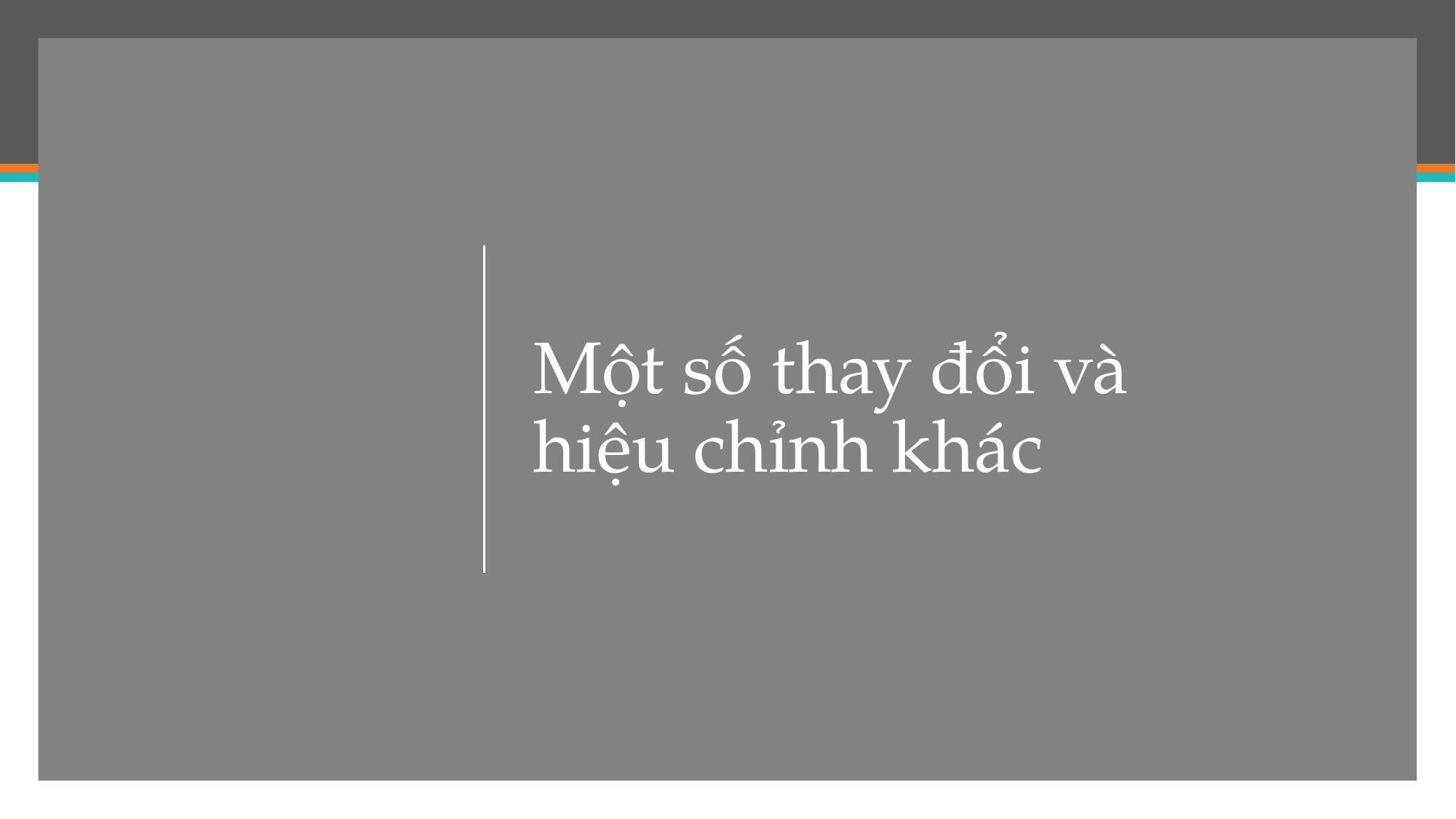

# Một số thay đổi và hiệu chỉnh khác